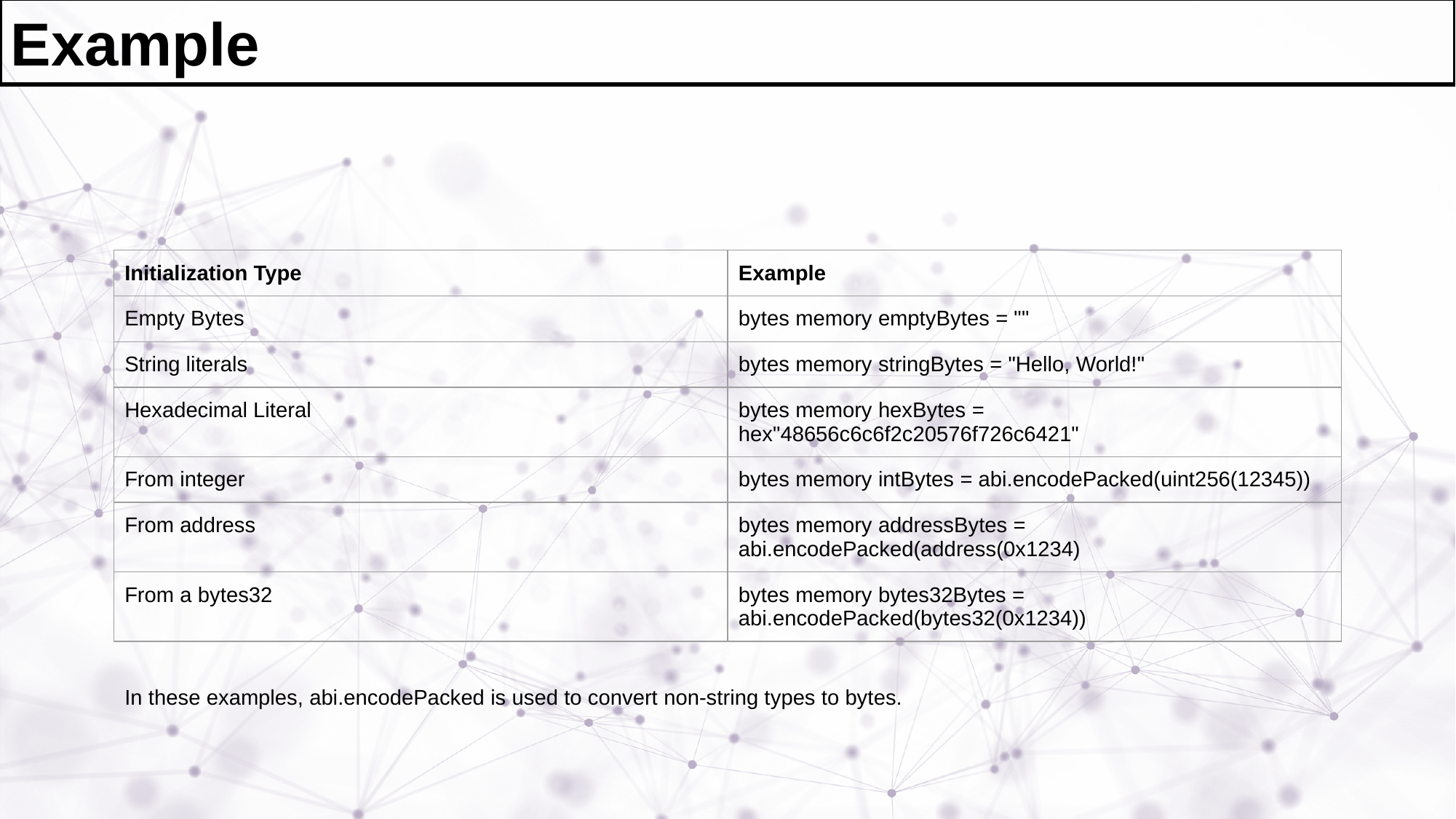

Example
| Initialization Type | Example |
| --- | --- |
| Empty Bytes | bytes memory emptyBytes = "" |
| String literals | bytes memory stringBytes = "Hello, World!" |
| Hexadecimal Literal | bytes memory hexBytes = hex"48656c6c6f2c20576f726c6421" |
| From integer | bytes memory intBytes = abi.encodePacked(uint256(12345)) |
| From address | bytes memory addressBytes = abi.encodePacked(address(0x1234) |
| From a bytes32 | bytes memory bytes32Bytes = abi.encodePacked(bytes32(0x1234)) |
In these examples, abi.encodePacked is used to convert non-string types to bytes.